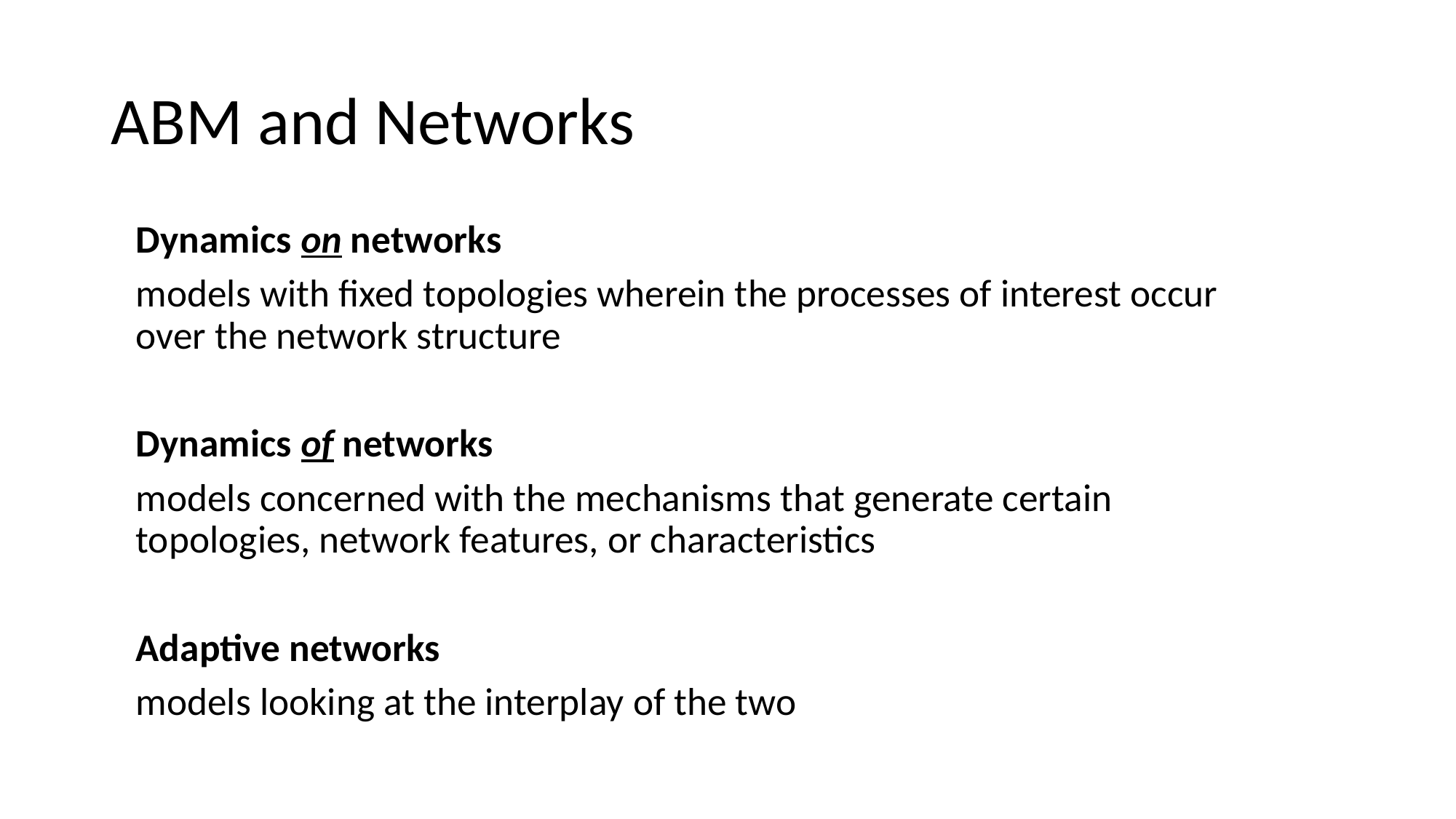

# ABM and Networks
Dynamics on networks
models with fixed topologies wherein the processes of interest occur over the network structure

Dynamics of networks
models concerned with the mechanisms that generate certain topologies, network features, or characteristics

Adaptive networks
models looking at the interplay of the two